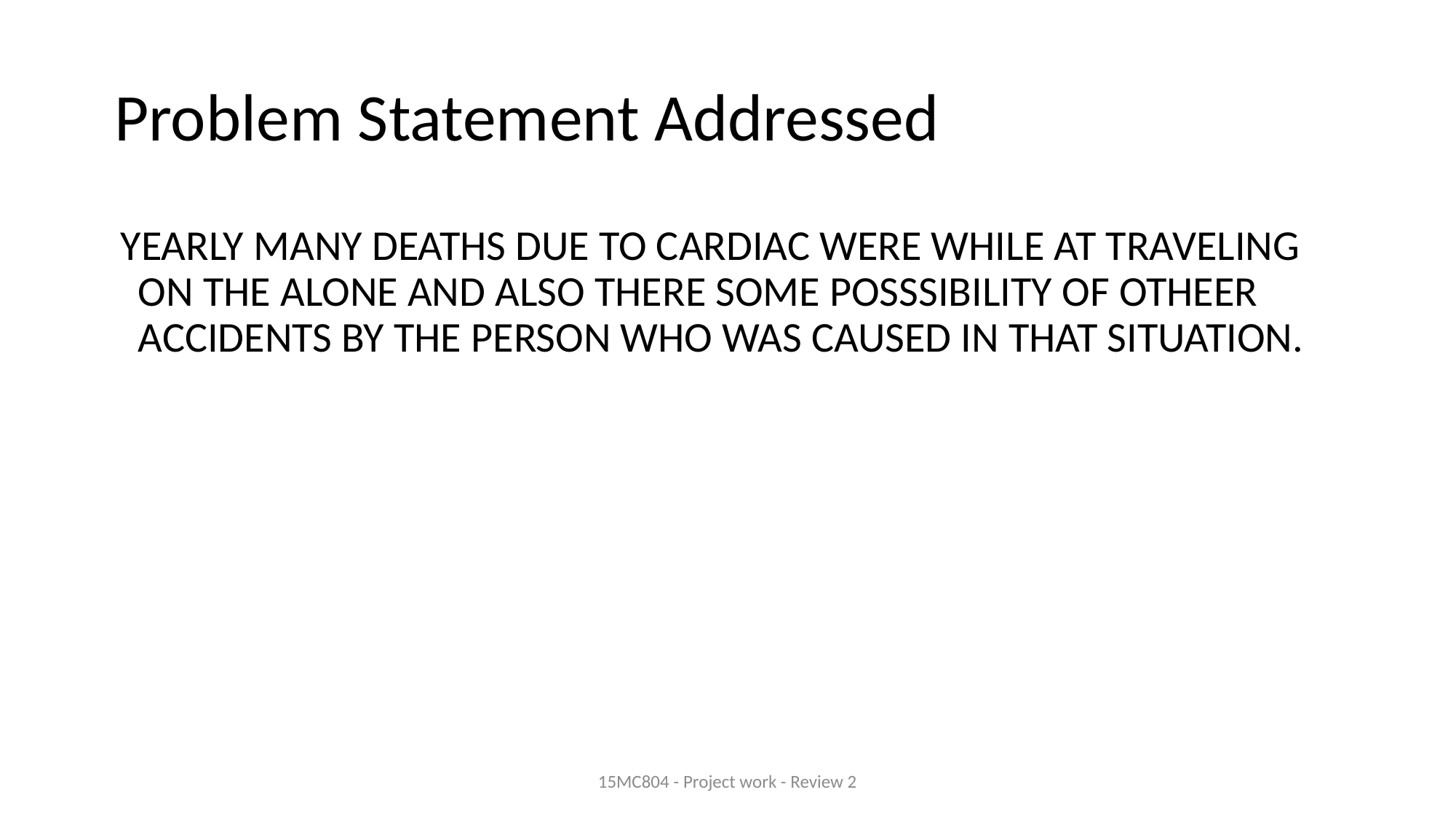

# Problem Statement Addressed
 YEARLY MANY DEATHS DUE TO CARDIAC WERE WHILE AT TRAVELING ON THE ALONE AND ALSO THERE SOME POSSSIBILITY OF OTHEER ACCIDENTS BY THE PERSON WHO WAS CAUSED IN THAT SITUATION.

15MC804 - Project work - Review 2